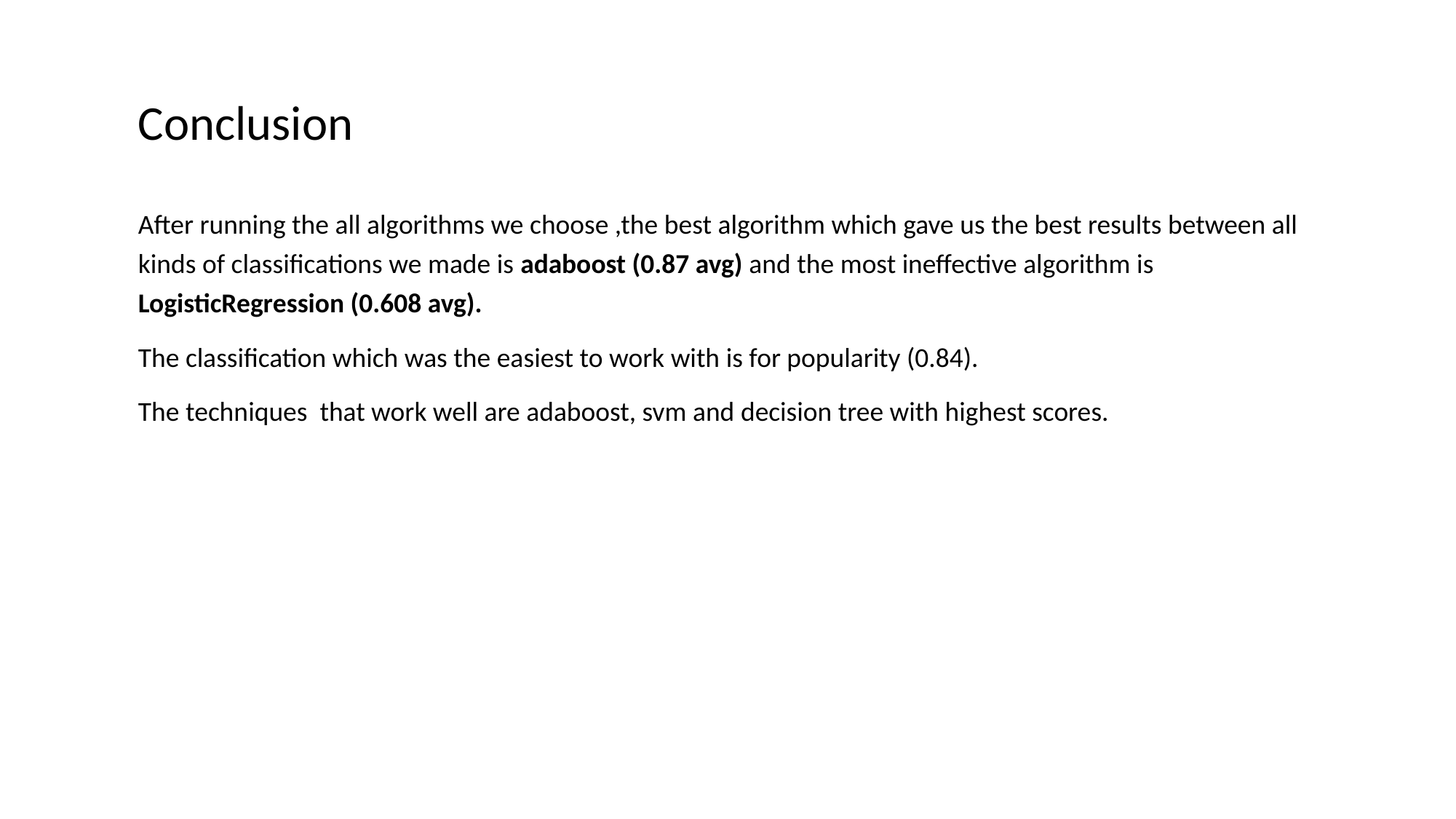

Conclusion
After running the all algorithms we choose ,the best algorithm which gave us the best results between all kinds of classifications we made is adaboost (0.87 avg) and the most ineffective algorithm is LogisticRegression (0.608 avg).
The classification which was the easiest to work with is for popularity (0.84).
The techniques  that work well are adaboost, svm and decision tree with highest scores.